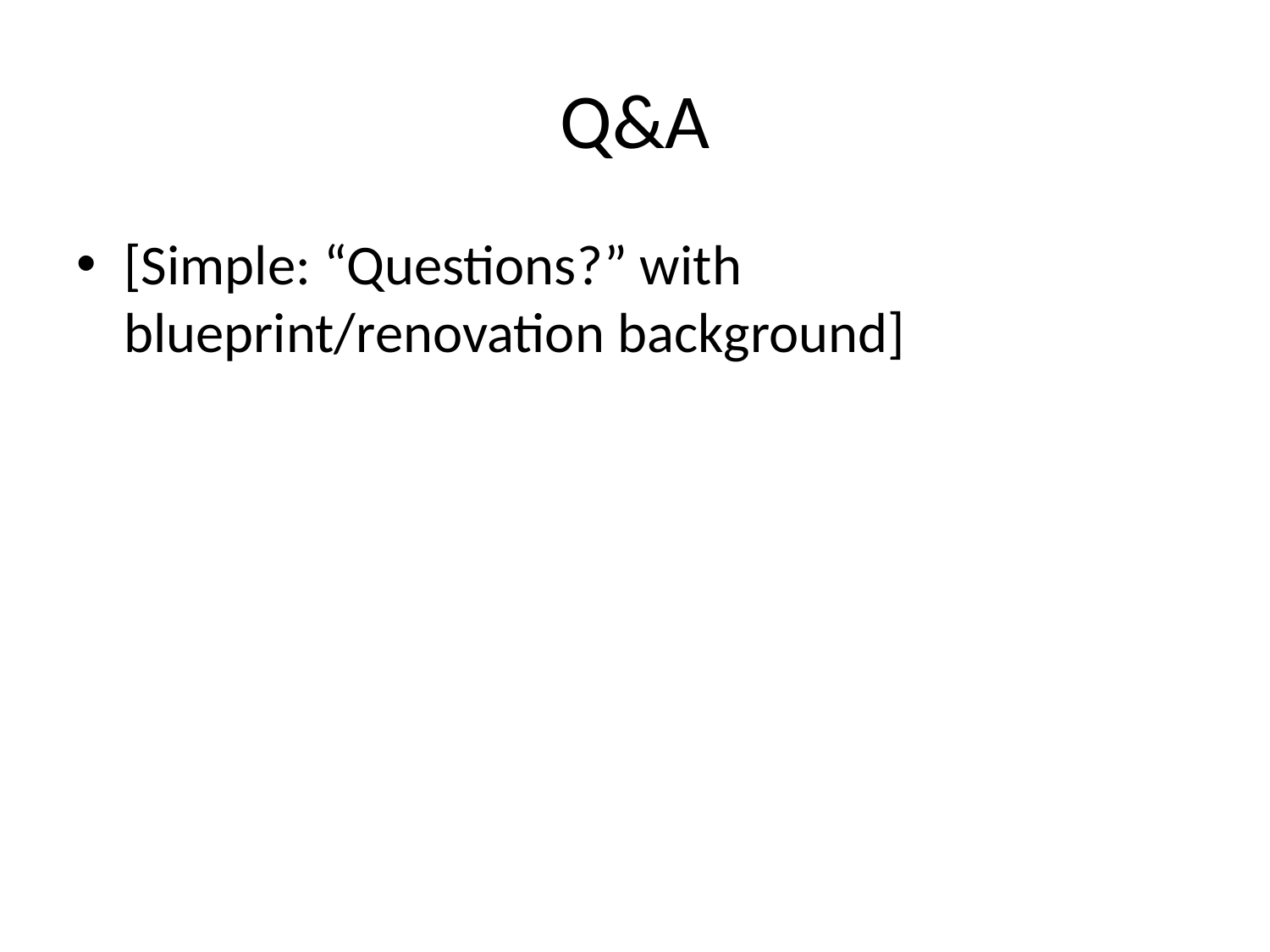

# Q&A
[Simple: “Questions?” with blueprint/renovation background]